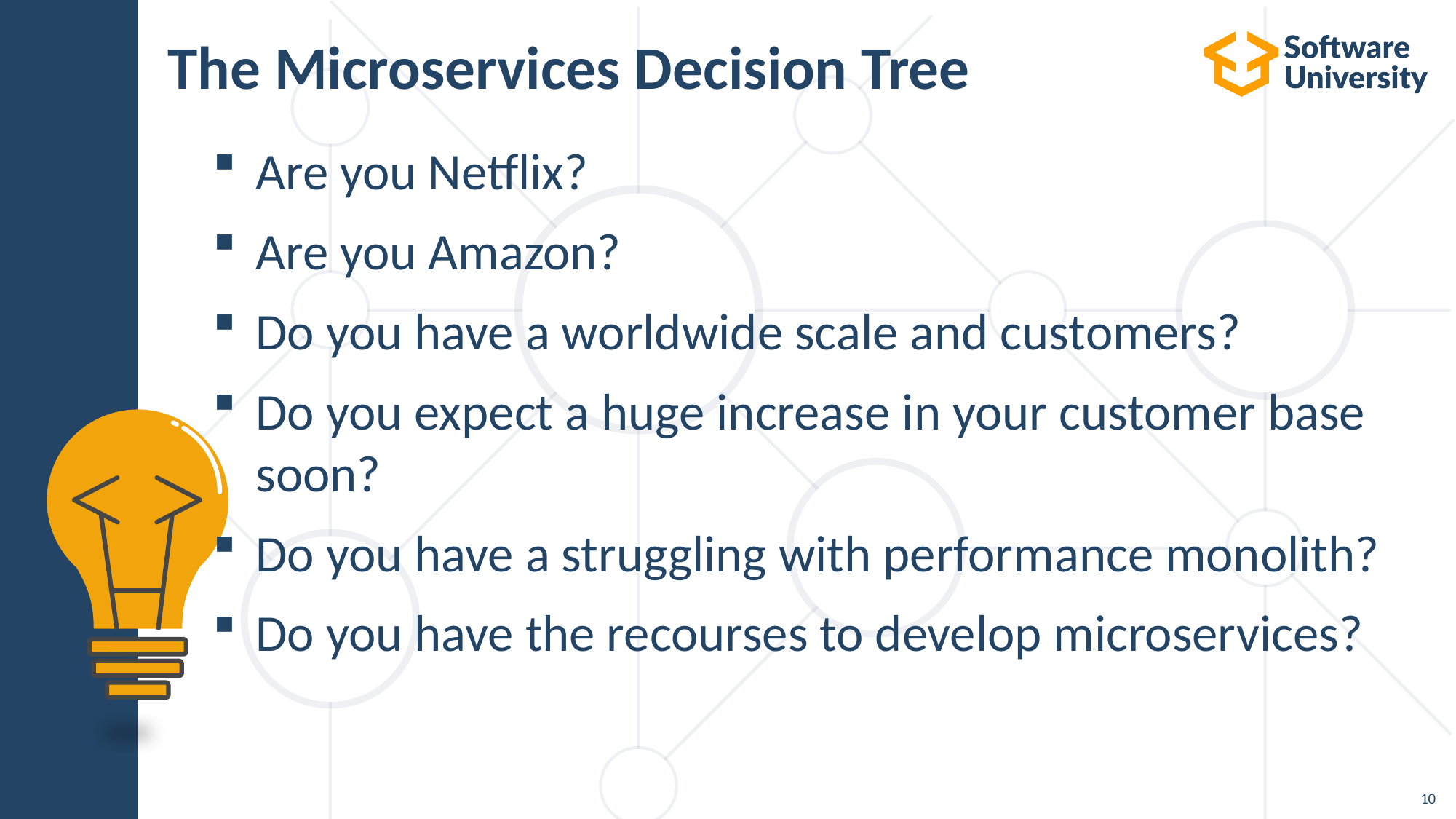

# The Microservices Decision Tree
Are you Netflix?
Are you Amazon?
Do you have a worldwide scale and customers?
Do you expect a huge increase in your customer base soon?
Do you have a struggling with performance monolith?
Do you have the recourses to develop microservices?
10